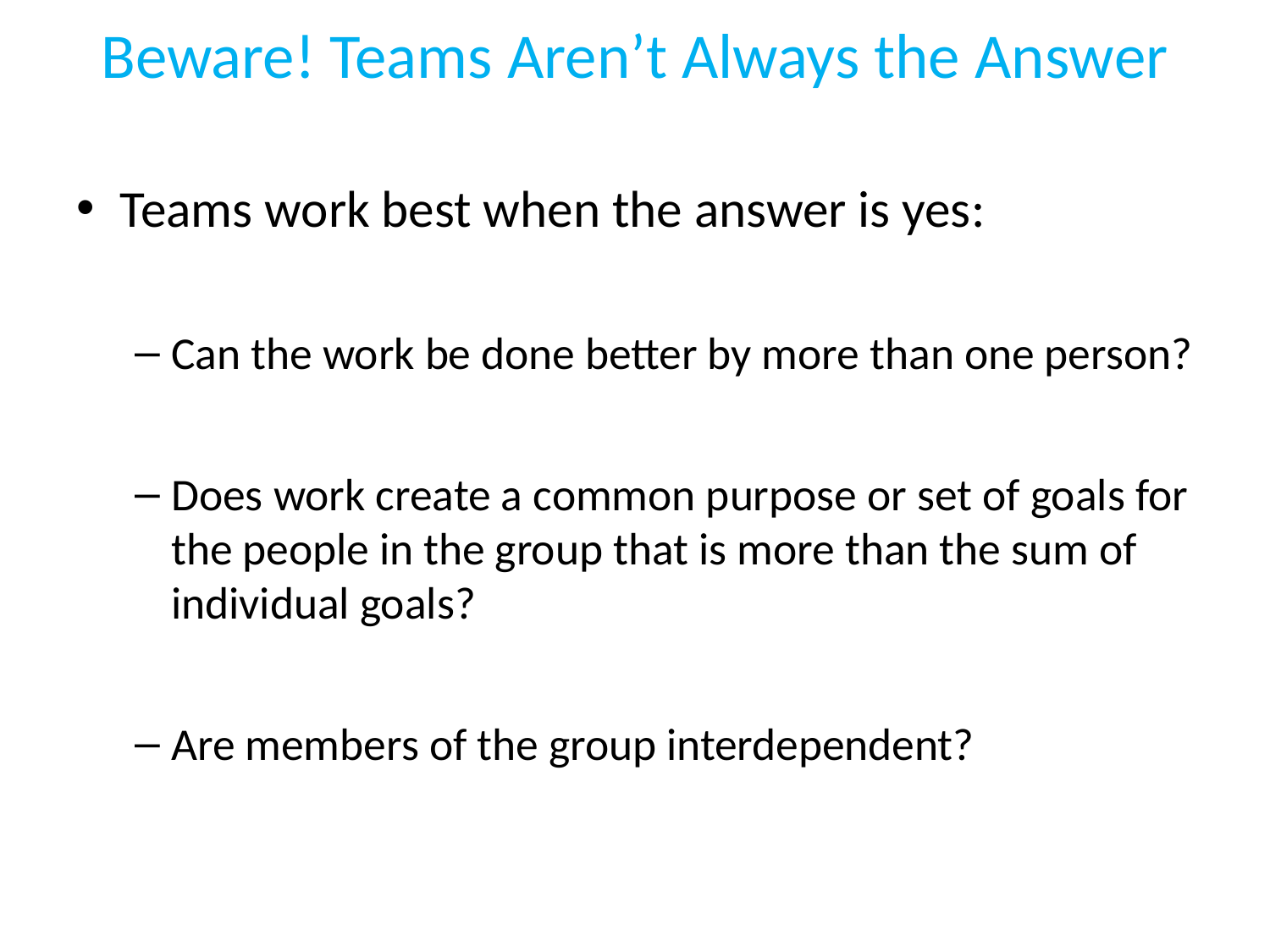

# Beware! Teams Aren’t Always the Answer
Teams work best when the answer is yes:

Can the work be done better by more than one person?

Does work create a common purpose or set of goals for the people in the group that is more than the sum of individual goals?

Are members of the group interdependent?